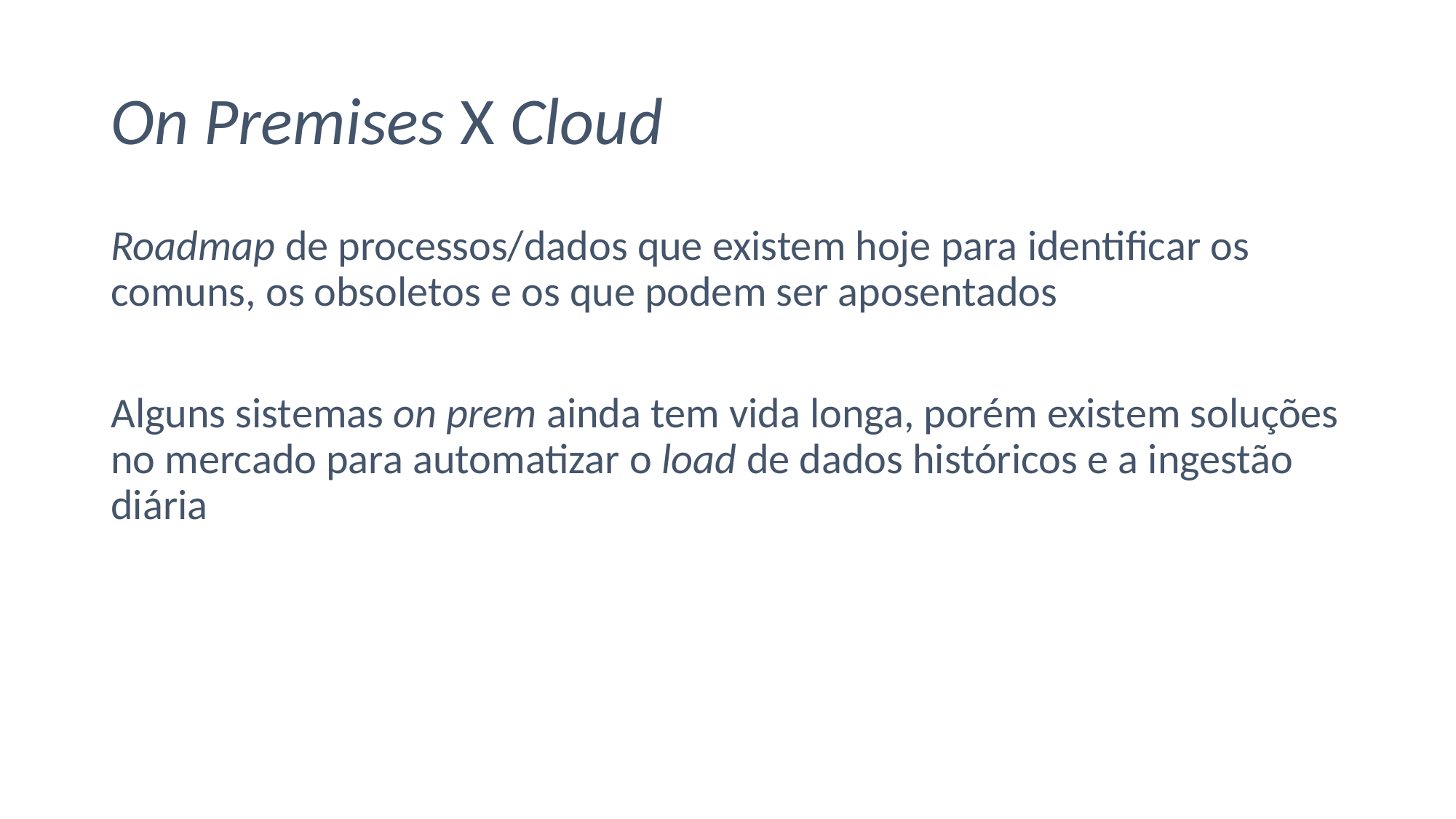

# On Premises X Cloud
Roadmap de processos/dados que existem hoje para identificar os comuns, os obsoletos e os que podem ser aposentados

Alguns sistemas on prem ainda tem vida longa, porém existem soluções no mercado para automatizar o load de dados históricos e a ingestão diária